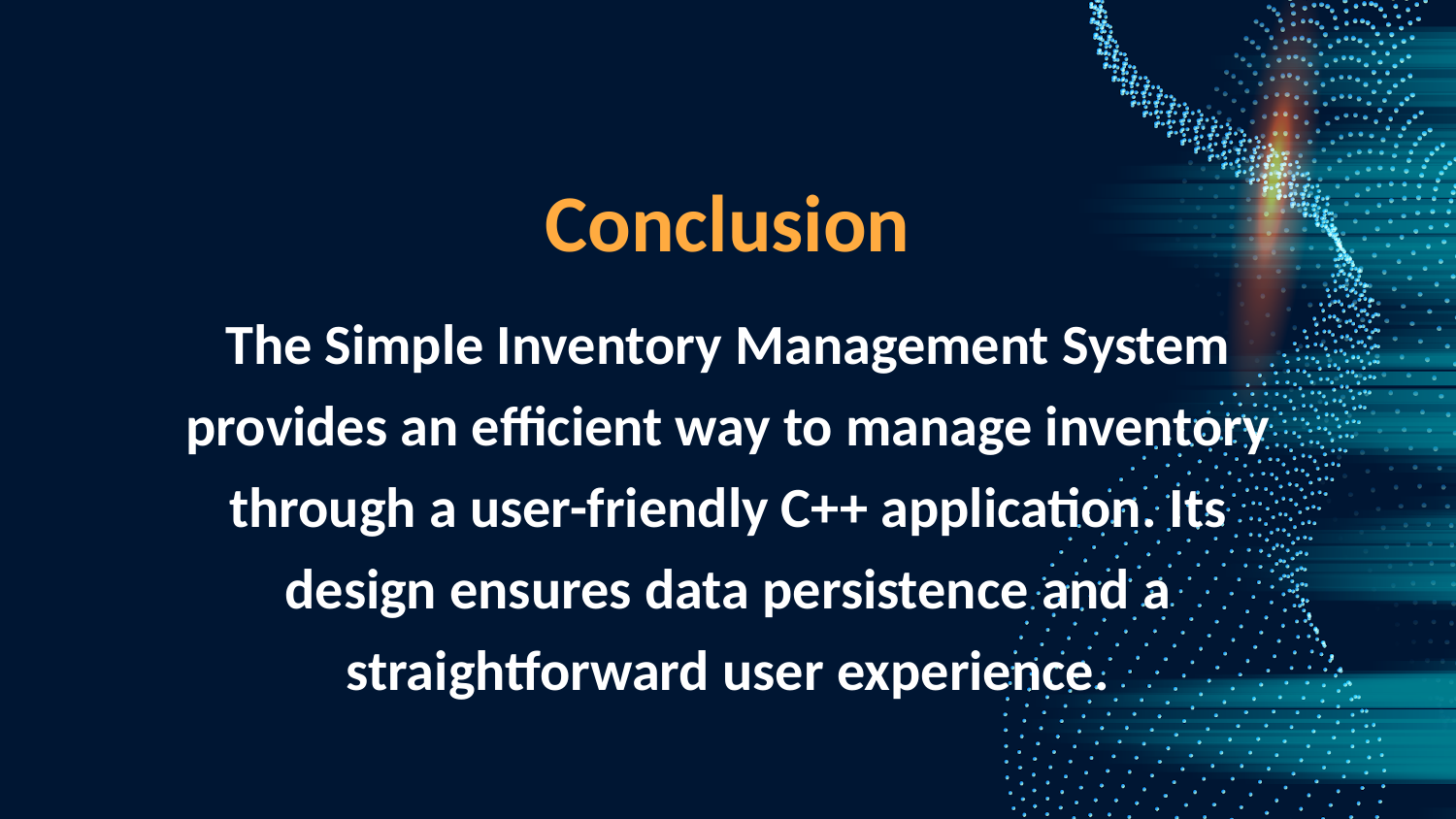

Conclusion
The Simple Inventory Management System provides an efficient way to manage inventory through a user-friendly C++ application. Its design ensures data persistence and a straightforward user experience.